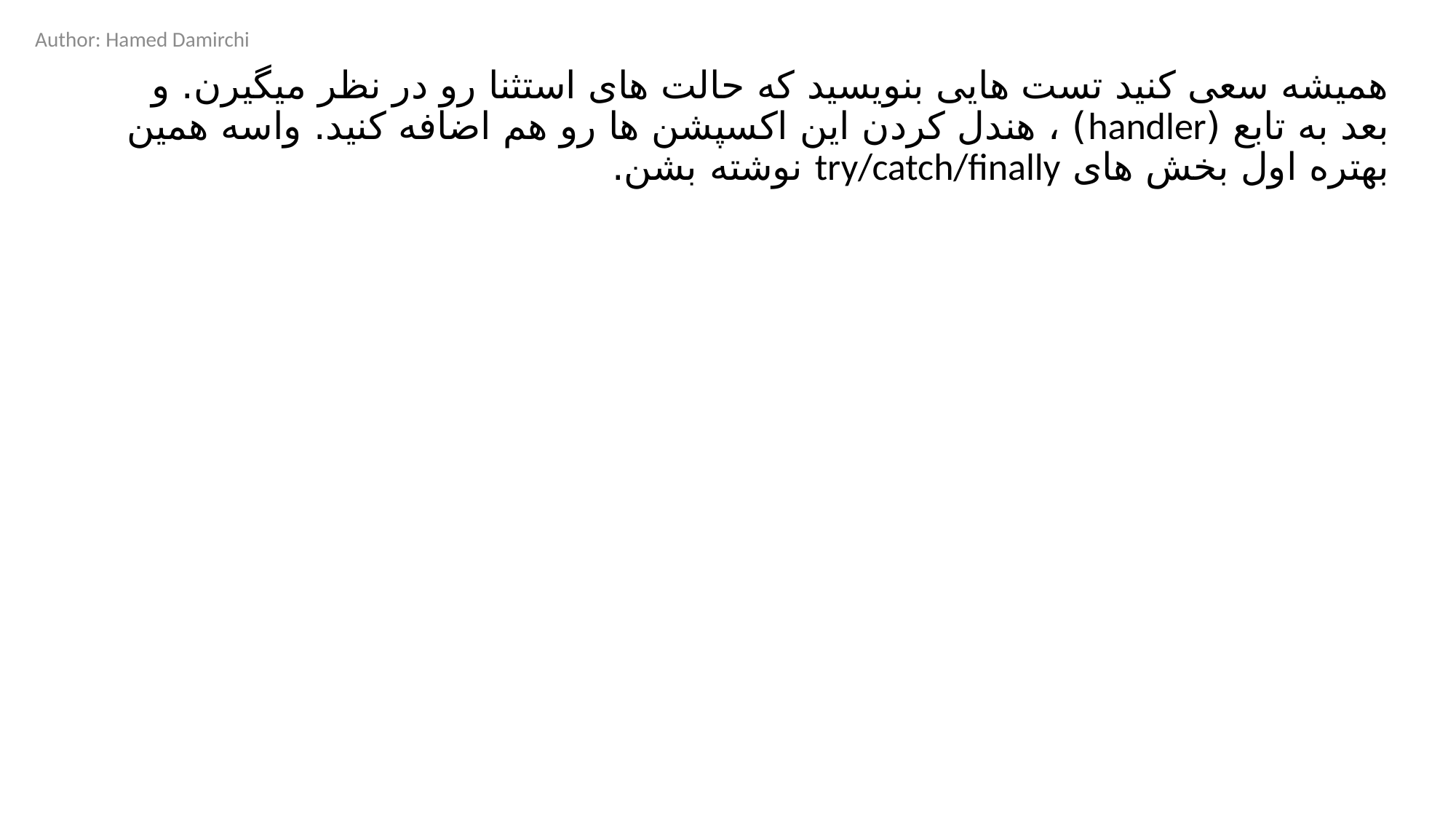

Author: Hamed Damirchi
همیشه سعی کنید تست هایی بنویسید که حالت های استثنا رو در نظر میگیرن. و بعد به تابع (handler) ، هندل کردن این اکسپشن ها رو هم اضافه کنید. واسه همین بهتره اول بخش های try/catch/finally نوشته بشن.